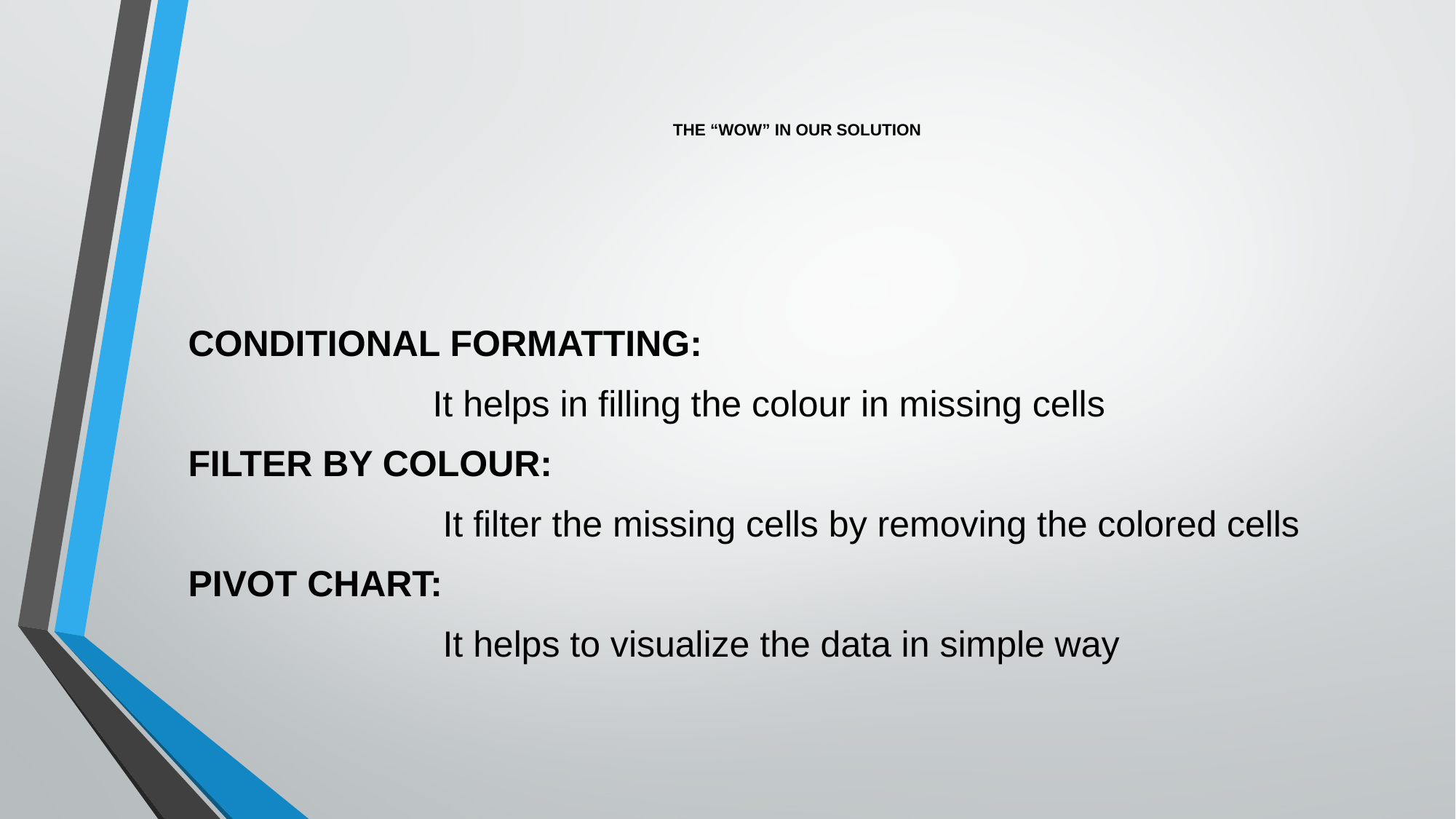

# THE “WOW” IN OUR SOLUTION
CONDITIONAL FORMATTING:
                        It helps in filling the colour in missing cells
FILTER BY COLOUR:
                         It filter the missing cells by removing the colored cells
PIVOT CHART:
                         It helps to visualize the data in simple way